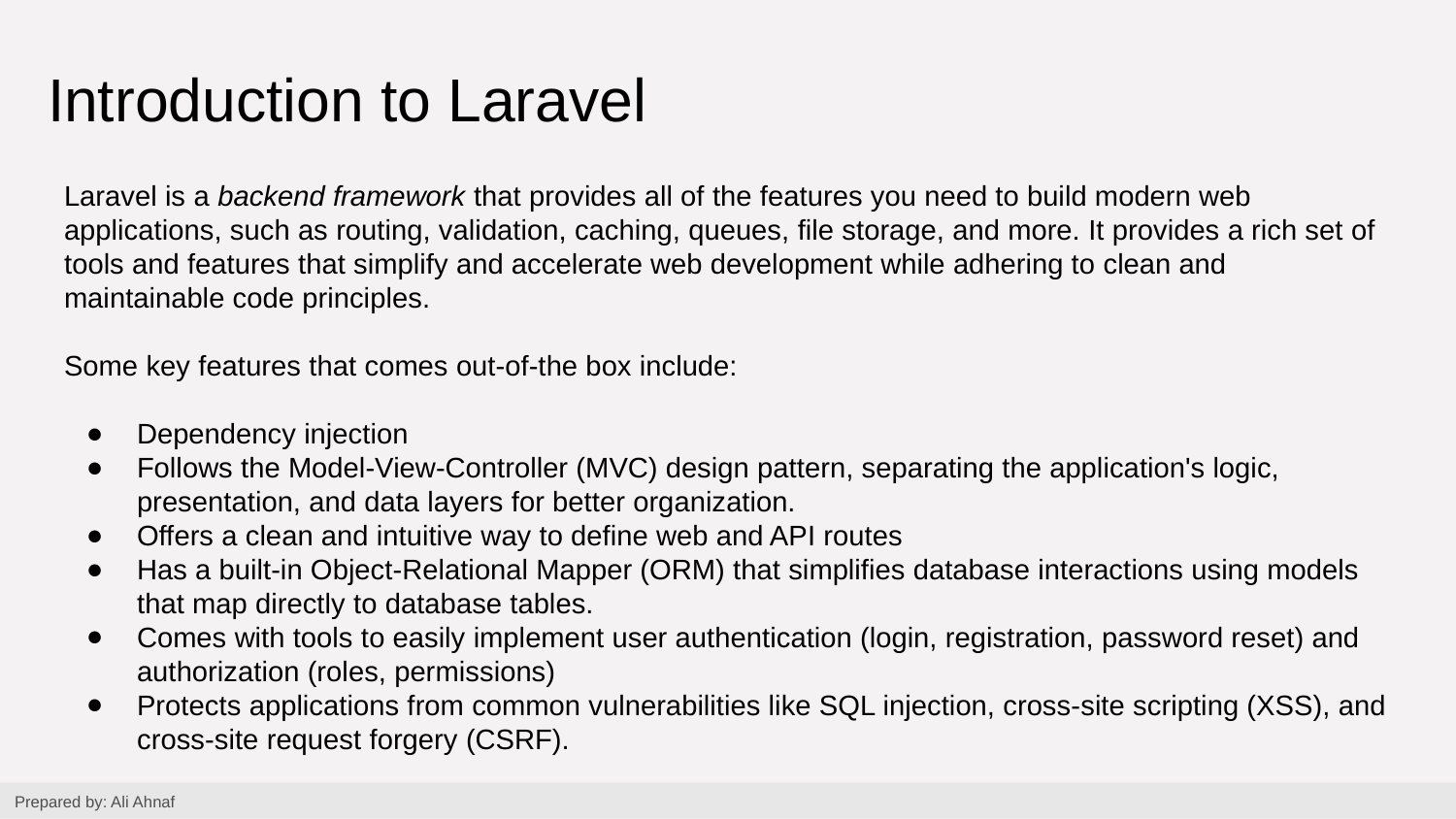

# Introduction to Laravel
Laravel is a backend framework that provides all of the features you need to build modern web applications, such as routing, validation, caching, queues, file storage, and more. It provides a rich set of tools and features that simplify and accelerate web development while adhering to clean and maintainable code principles.
Some key features that comes out-of-the box include:

Dependency injection
Follows the Model-View-Controller (MVC) design pattern, separating the application's logic, presentation, and data layers for better organization.
Offers a clean and intuitive way to define web and API routes
Has a built-in Object-Relational Mapper (ORM) that simplifies database interactions using models that map directly to database tables.
Comes with tools to easily implement user authentication (login, registration, password reset) and authorization (roles, permissions)
Protects applications from common vulnerabilities like SQL injection, cross-site scripting (XSS), and cross-site request forgery (CSRF).
Prepared by: Ali Ahnaf